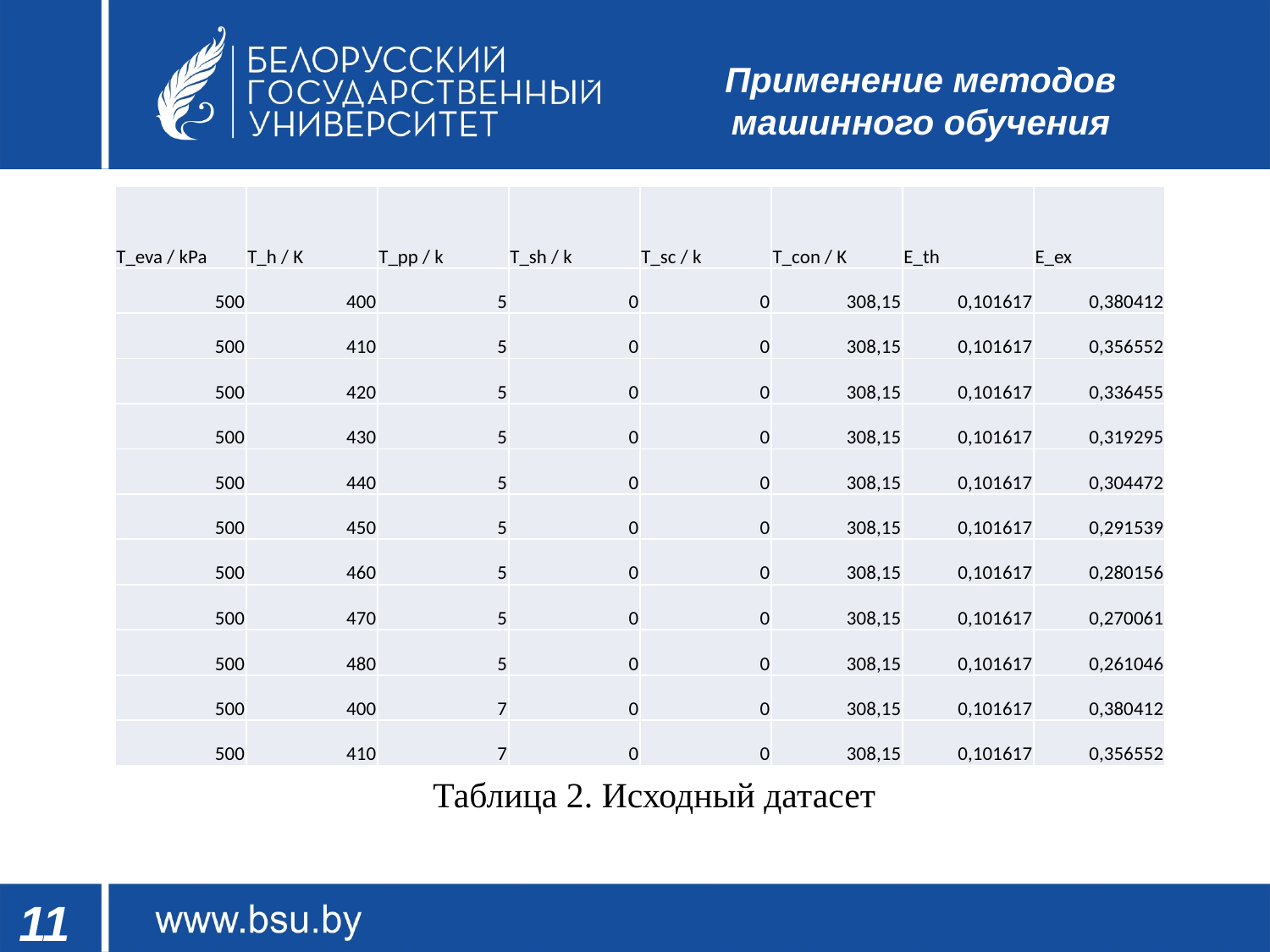

# Применение методов машинного обучения
| T\_eva / kPa | T\_h / K | T\_pp / k | T\_sh / k | T\_sc / k | T\_con / K | E\_th | E\_ex |
| --- | --- | --- | --- | --- | --- | --- | --- |
| 500 | 400 | 5 | 0 | 0 | 308,15 | 0,101617 | 0,380412 |
| 500 | 410 | 5 | 0 | 0 | 308,15 | 0,101617 | 0,356552 |
| 500 | 420 | 5 | 0 | 0 | 308,15 | 0,101617 | 0,336455 |
| 500 | 430 | 5 | 0 | 0 | 308,15 | 0,101617 | 0,319295 |
| 500 | 440 | 5 | 0 | 0 | 308,15 | 0,101617 | 0,304472 |
| 500 | 450 | 5 | 0 | 0 | 308,15 | 0,101617 | 0,291539 |
| 500 | 460 | 5 | 0 | 0 | 308,15 | 0,101617 | 0,280156 |
| 500 | 470 | 5 | 0 | 0 | 308,15 | 0,101617 | 0,270061 |
| 500 | 480 | 5 | 0 | 0 | 308,15 | 0,101617 | 0,261046 |
| 500 | 400 | 7 | 0 | 0 | 308,15 | 0,101617 | 0,380412 |
| 500 | 410 | 7 | 0 | 0 | 308,15 | 0,101617 | 0,356552 |
Таблица 2. Исходный датасет
11